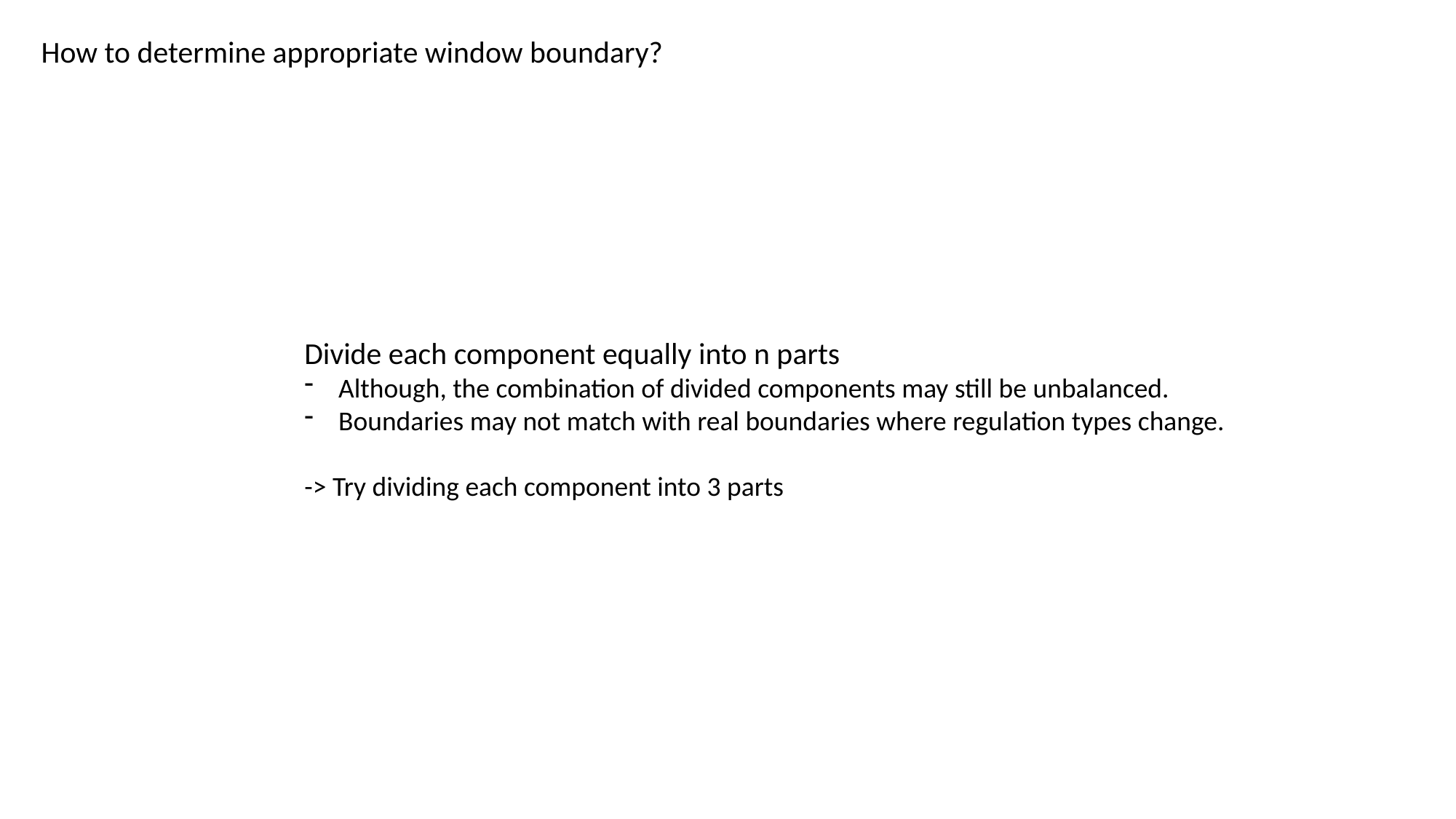

How to determine appropriate window boundary?
Divide each component equally into n parts
Although, the combination of divided components may still be unbalanced.
Boundaries may not match with real boundaries where regulation types change.

-> Try dividing each component into 3 parts